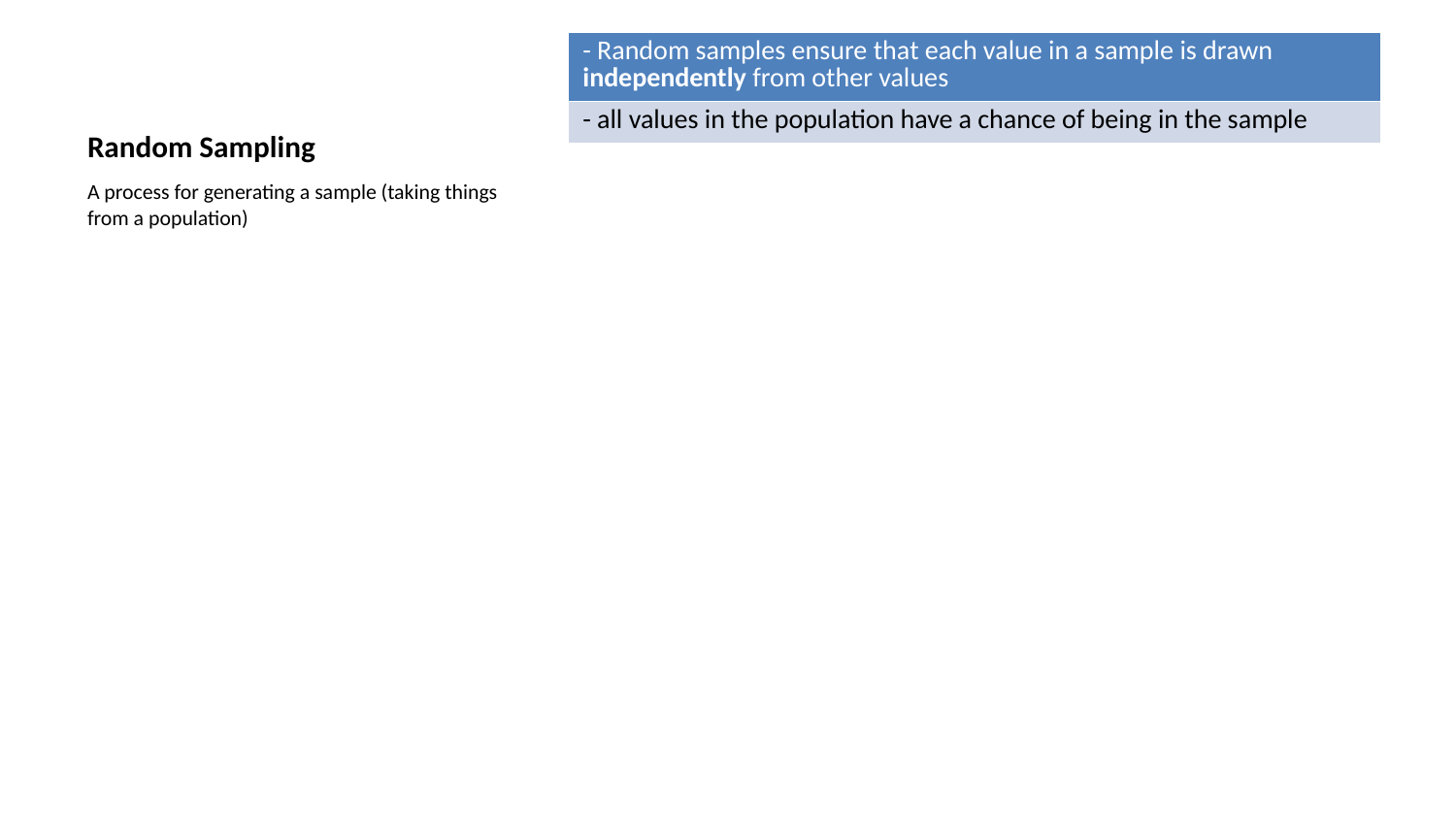

| - Random samples ensure that each value in a sample is drawn independently from other values |
| --- |
| - all values in the population have a chance of being in the sample |
# Random Sampling
A process for generating a sample (taking things from a population)